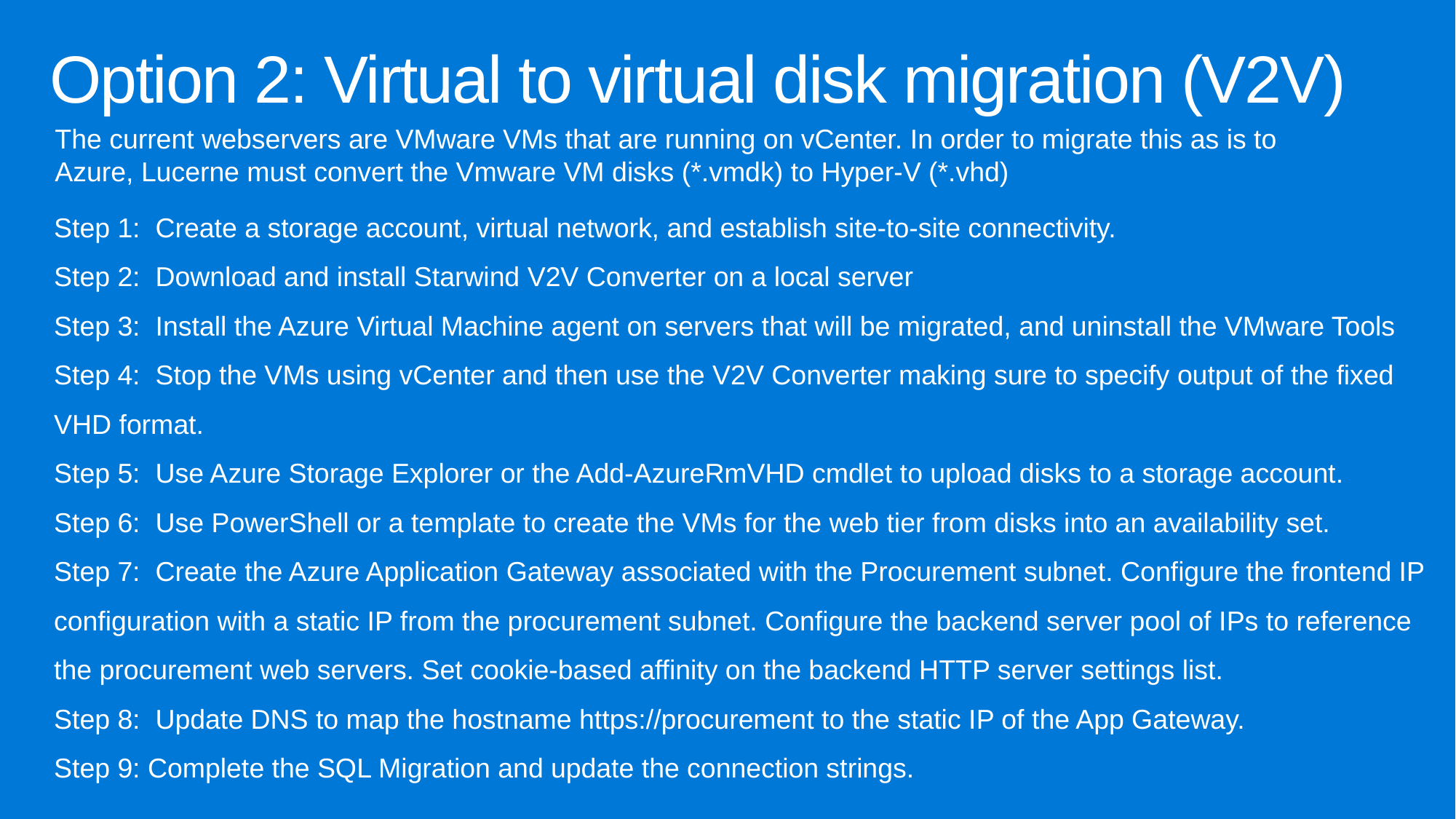

# Option 2: Virtual to virtual disk migration (V2V)
The current webservers are VMware VMs that are running on vCenter. In order to migrate this as is to Azure, Lucerne must convert the Vmware VM disks (*.vmdk) to Hyper-V (*.vhd)
Step 1:  Create a storage account, virtual network, and establish site-to-site connectivity.
Step 2:  Download and install Starwind V2V Converter on a local server
Step 3:  Install the Azure Virtual Machine agent on servers that will be migrated, and uninstall the VMware Tools
Step 4:  Stop the VMs using vCenter and then use the V2V Converter making sure to specify output of the fixed VHD format.
Step 5:  Use Azure Storage Explorer or the Add-AzureRmVHD cmdlet to upload disks to a storage account.
Step 6:  Use PowerShell or a template to create the VMs for the web tier from disks into an availability set.
Step 7:  Create the Azure Application Gateway associated with the Procurement subnet. Configure the frontend IP configuration with a static IP from the procurement subnet. Configure the backend server pool of IPs to reference the procurement web servers. Set cookie-based affinity on the backend HTTP server settings list.
Step 8:  Update DNS to map the hostname https://procurement to the static IP of the App Gateway.
Step 9: Complete the SQL Migration and update the connection strings.